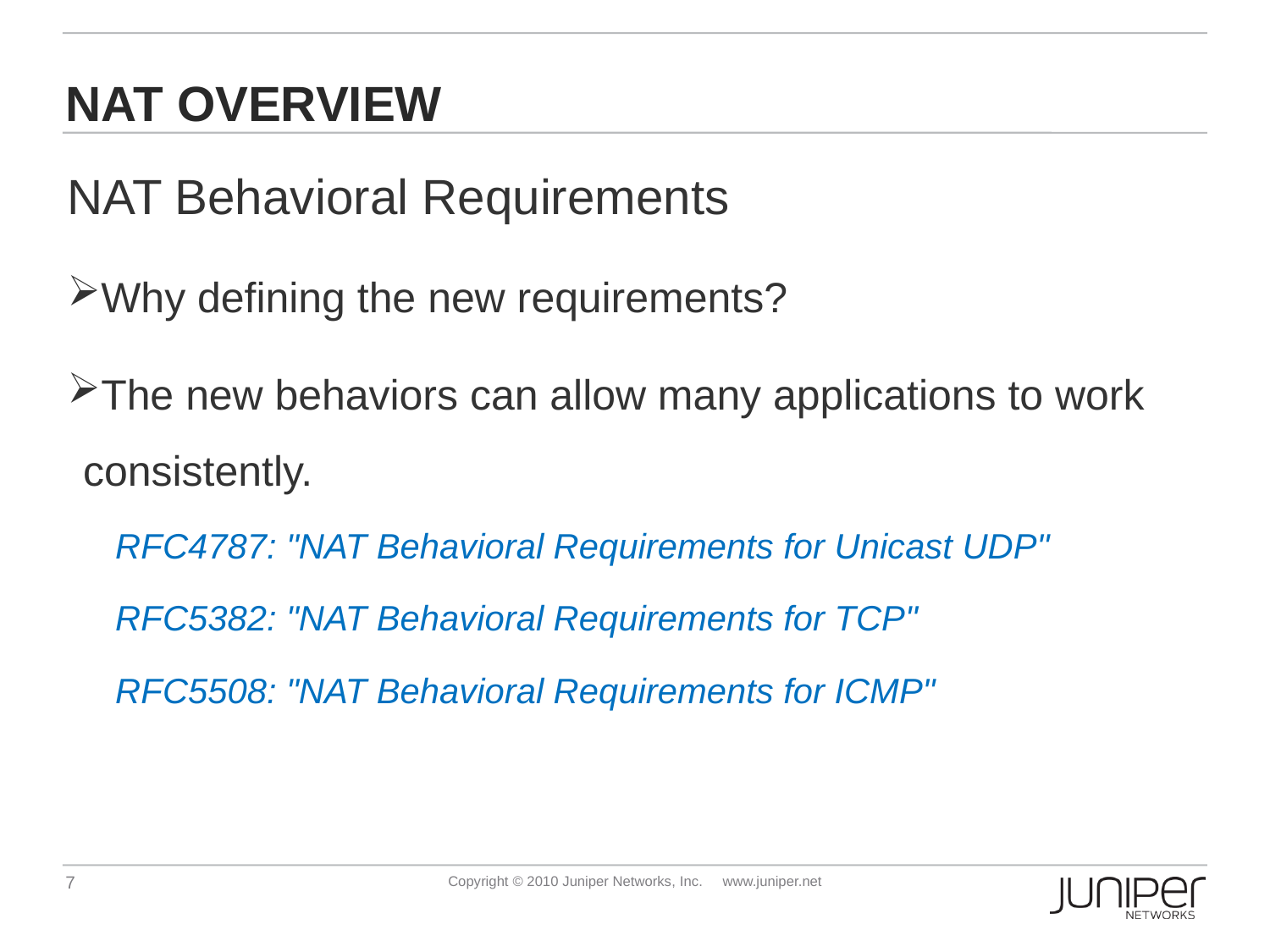

# NAT Overview
NAT Behavioral Requirements
Why defining the new requirements?
The new behaviors can allow many applications to work consistently.
RFC4787: "NAT Behavioral Requirements for Unicast UDP"
RFC5382: "NAT Behavioral Requirements for TCP"
RFC5508: "NAT Behavioral Requirements for ICMP"